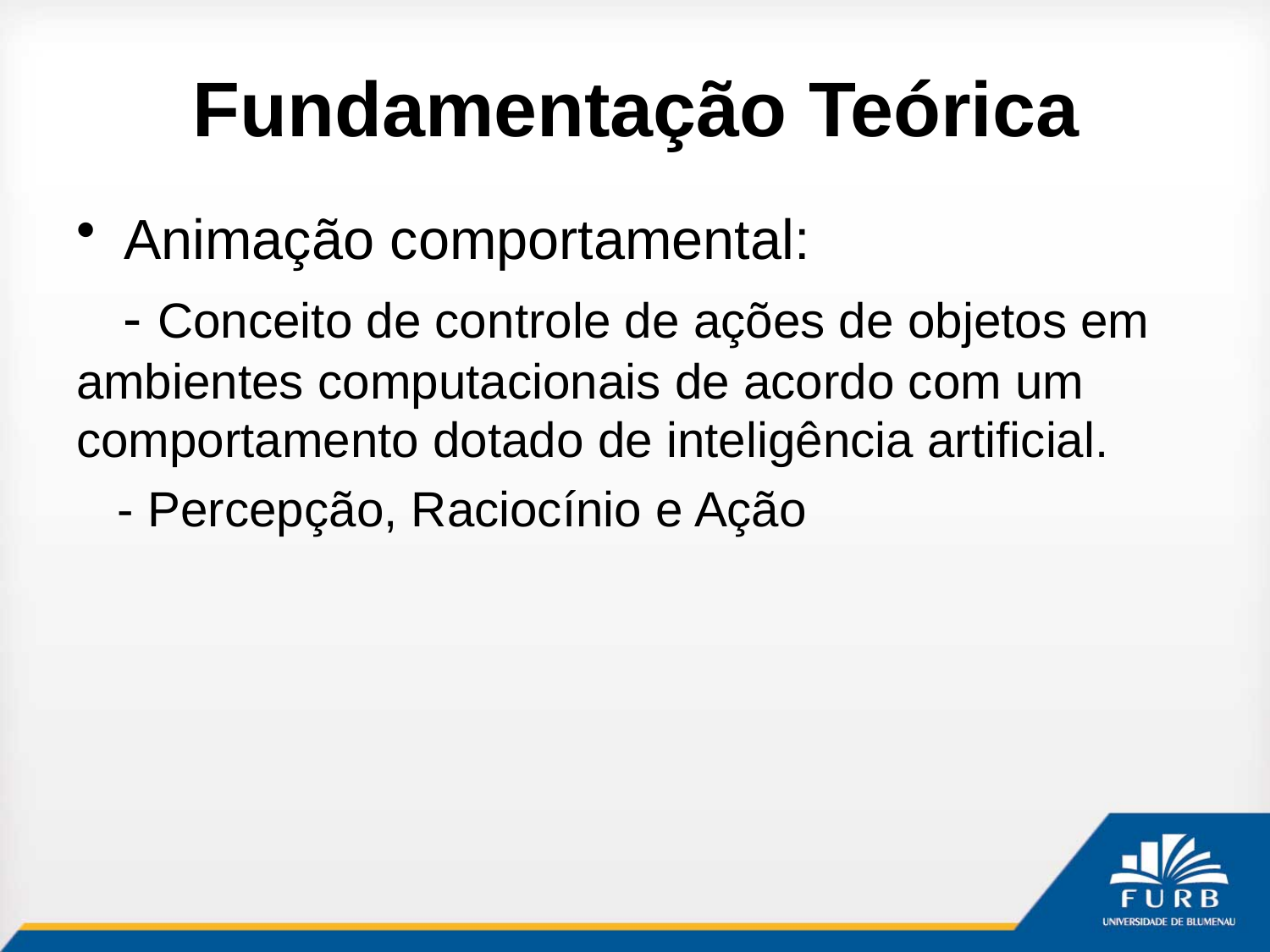

# Fundamentação Teórica
Animação comportamental:
   - Conceito de controle de ações de objetos em ambientes computacionais de acordo com um comportamento dotado de inteligência artificial.
   - Percepção, Raciocínio e Ação